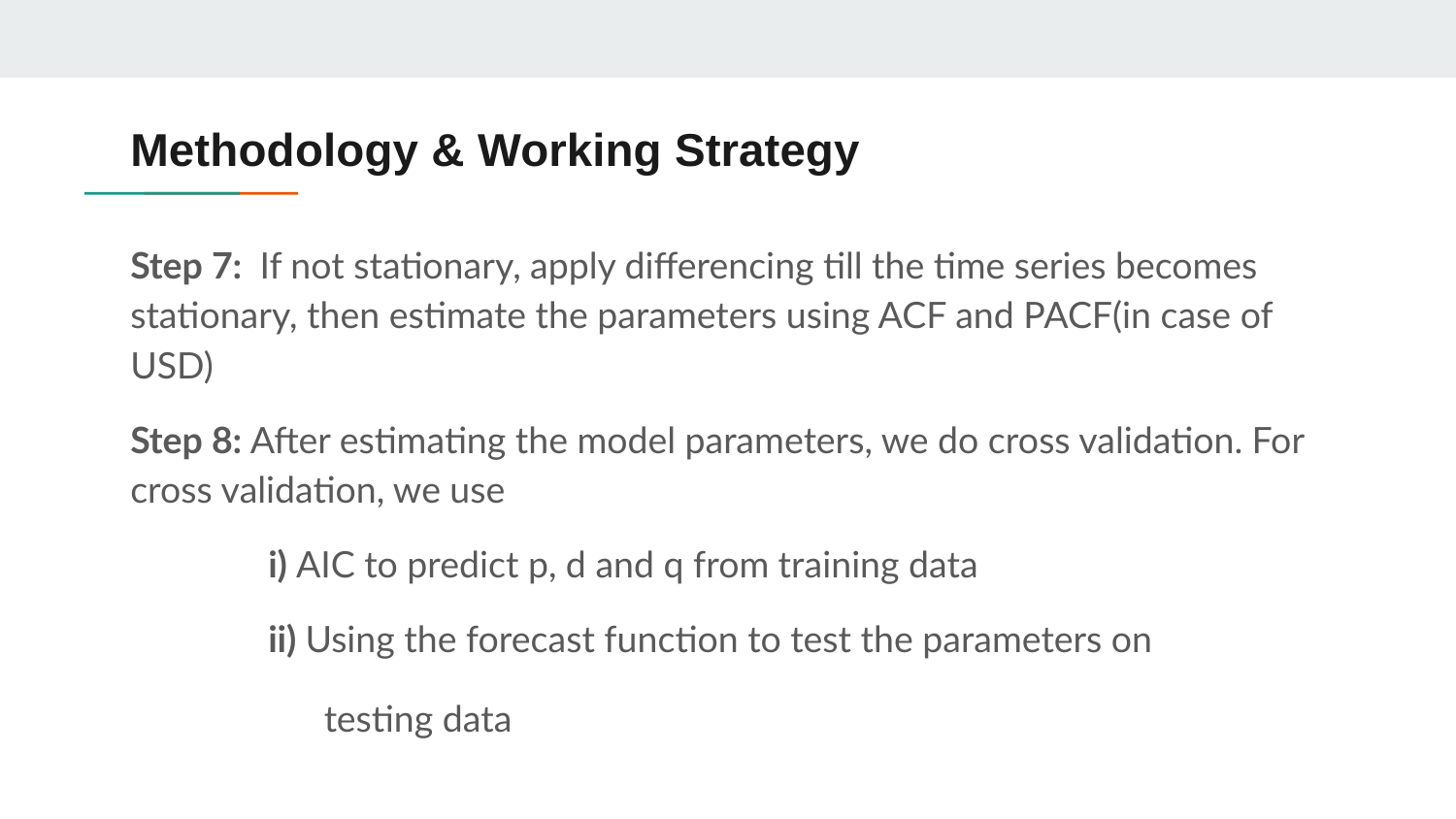

# Methodology & Working Strategy

Step 7:  If not stationary, apply differencing till the time series becomes stationary, then estimate the parameters using ACF and PACF(in case of USD)
Step 8: After estimating the model parameters, we do cross validation. For cross validation, we use
               i) AIC to predict p, d and q from training data
               ii) Using the forecast function to test the parameters on
                     testing data